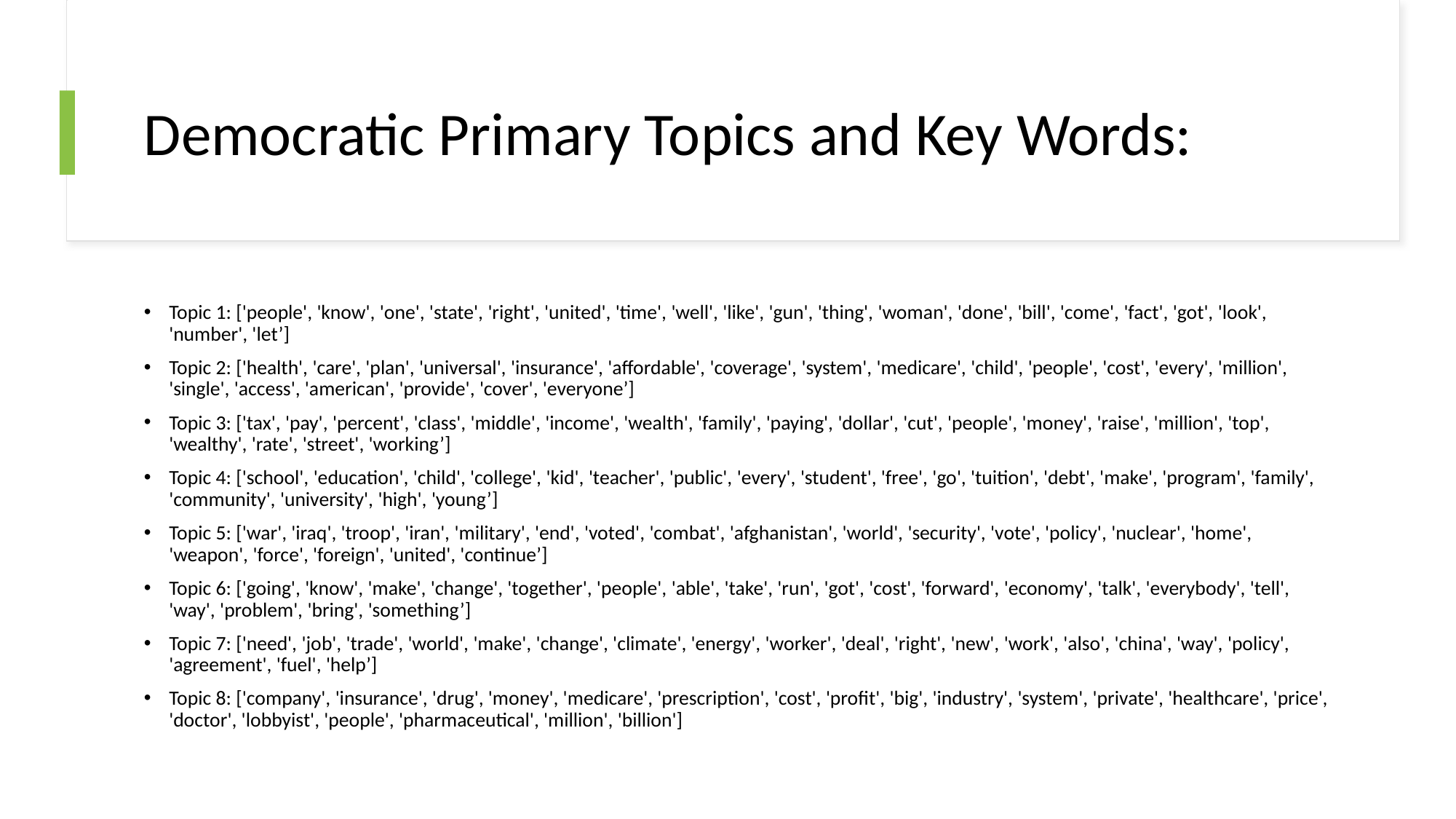

# Democratic Primary Topics and Key Words:

Topic 1: ['people', 'know', 'one', 'state', 'right', 'united', 'time', 'well', 'like', 'gun', 'thing', 'woman', 'done', 'bill', 'come', 'fact', 'got', 'look', 'number', 'let’]
Topic 2: ['health', 'care', 'plan', 'universal', 'insurance', 'affordable', 'coverage', 'system', 'medicare', 'child', 'people', 'cost', 'every', 'million', 'single', 'access', 'american', 'provide', 'cover', 'everyone’]
Topic 3: ['tax', 'pay', 'percent', 'class', 'middle', 'income', 'wealth', 'family', 'paying', 'dollar', 'cut', 'people', 'money', 'raise', 'million', 'top', 'wealthy', 'rate', 'street', 'working’]
Topic 4: ['school', 'education', 'child', 'college', 'kid', 'teacher', 'public', 'every', 'student', 'free', 'go', 'tuition', 'debt', 'make', 'program', 'family', 'community', 'university', 'high', 'young’]
Topic 5: ['war', 'iraq', 'troop', 'iran', 'military', 'end', 'voted', 'combat', 'afghanistan', 'world', 'security', 'vote', 'policy', 'nuclear', 'home', 'weapon', 'force', 'foreign', 'united', 'continue’]
Topic 6: ['going', 'know', 'make', 'change', 'together', 'people', 'able', 'take', 'run', 'got', 'cost', 'forward', 'economy', 'talk', 'everybody', 'tell', 'way', 'problem', 'bring', 'something’]
Topic 7: ['need', 'job', 'trade', 'world', 'make', 'change', 'climate', 'energy', 'worker', 'deal', 'right', 'new', 'work', 'also', 'china', 'way', 'policy', 'agreement', 'fuel', 'help’]
Topic 8: ['company', 'insurance', 'drug', 'money', 'medicare', 'prescription', 'cost', 'profit', 'big', 'industry', 'system', 'private', 'healthcare', 'price', 'doctor', 'lobbyist', 'people', 'pharmaceutical', 'million', 'billion']